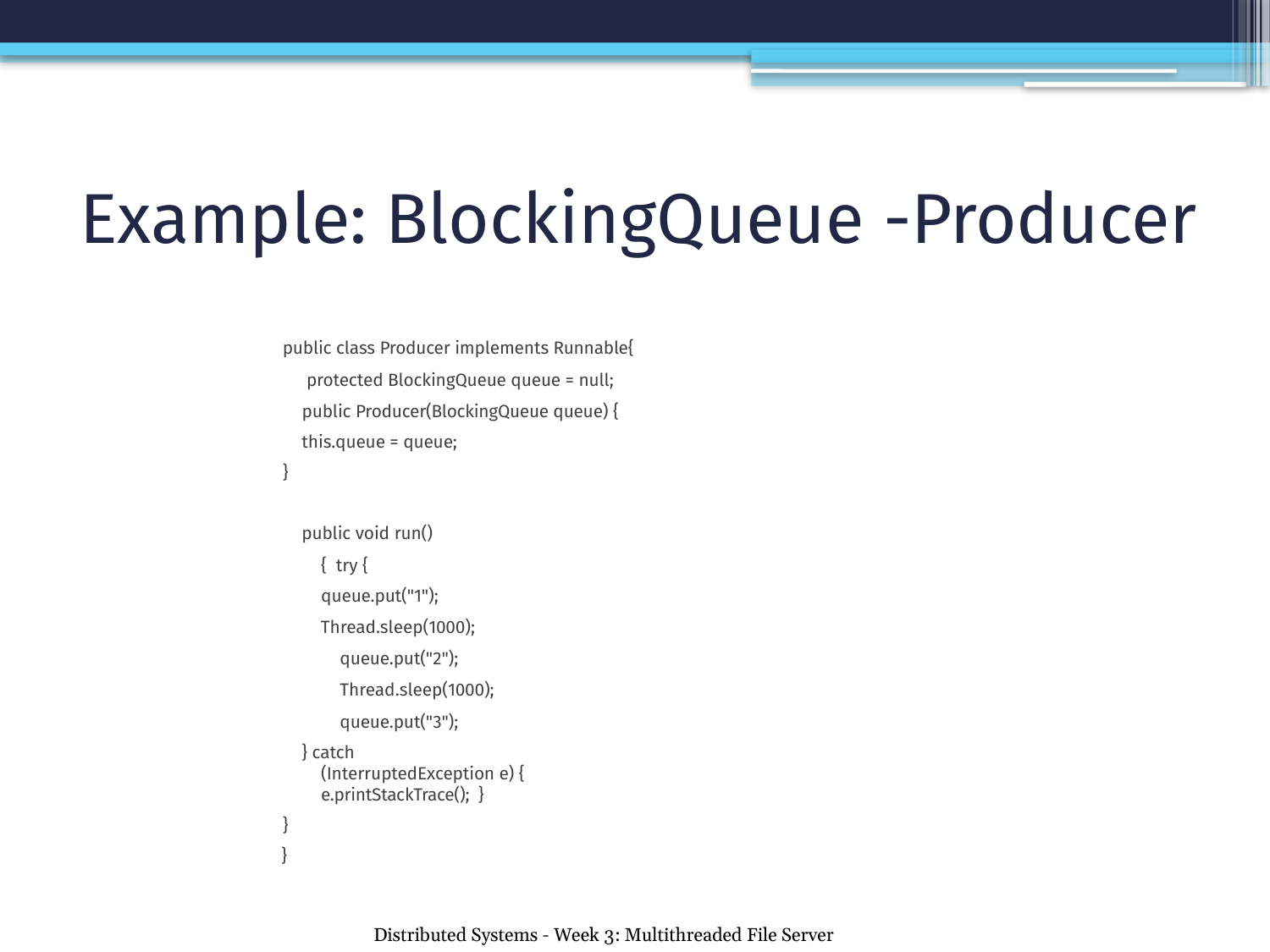

# Example: BlockingQueue -Producer
public class Producer implements Runnable{  protected BlockingQueue queue = null;  public Producer(BlockingQueue queue) {
this.queue = queue;
}

public void run() {  try {
queue.put("1");
Thread.sleep(1000);  queue.put("2");  Thread.sleep(1000);  queue.put("3");
} catch (InterruptedException e) { e.printStackTrace(); }
}
}
Distributed Systems - Week 3: Multithreaded File Server